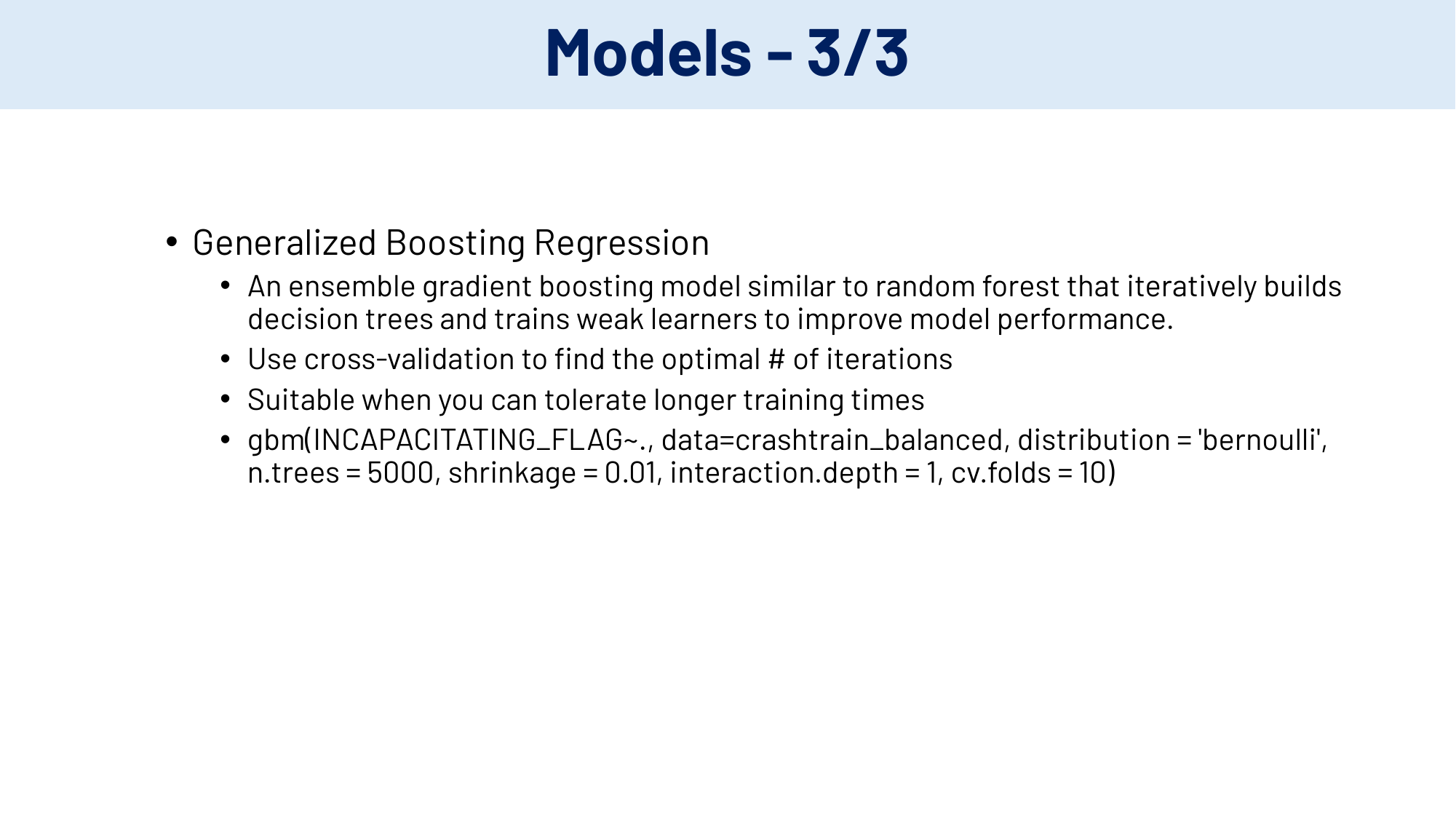

# Models - 3/3
Generalized Boosting Regression
An ensemble gradient boosting model similar to random forest that iteratively builds decision trees and trains weak learners to improve model performance.
Use cross-validation to find the optimal # of iterations
Suitable when you can tolerate longer training times
gbm(INCAPACITATING_FLAG~., data=crashtrain_balanced, distribution = 'bernoulli', n.trees = 5000, shrinkage = 0.01, interaction.depth = 1, cv.folds = 10)